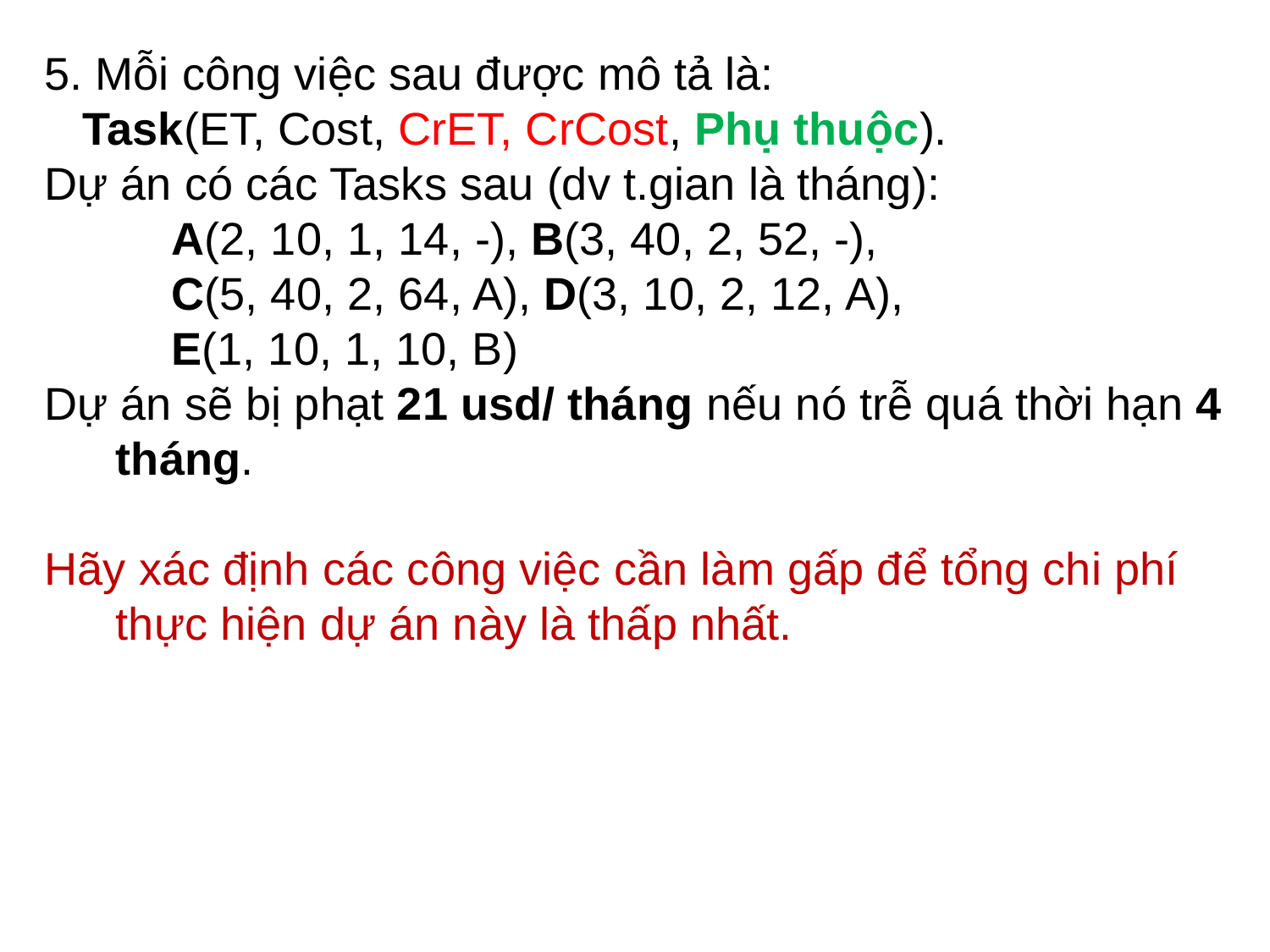

5. Mỗi công việc sau được mô tả là:
   Task(ET, Cost, CrET, CrCost, Phụ thuộc).
Dự án có các Tasks sau (dv t.gian là tháng):
	A(2, 10, 1, 14, -), B(3, 40, 2, 52, -),
	C(5, 40, 2, 64, A), D(3, 10, 2, 12, A),
	E(1, 10, 1, 10, B)
Dự án sẽ bị phạt 21 usd/ tháng nếu nó trễ quá thời hạn 4 tháng.

Hãy xác định các công việc cần làm gấp để tổng chi phí thực hiện dự án này là thấp nhất.